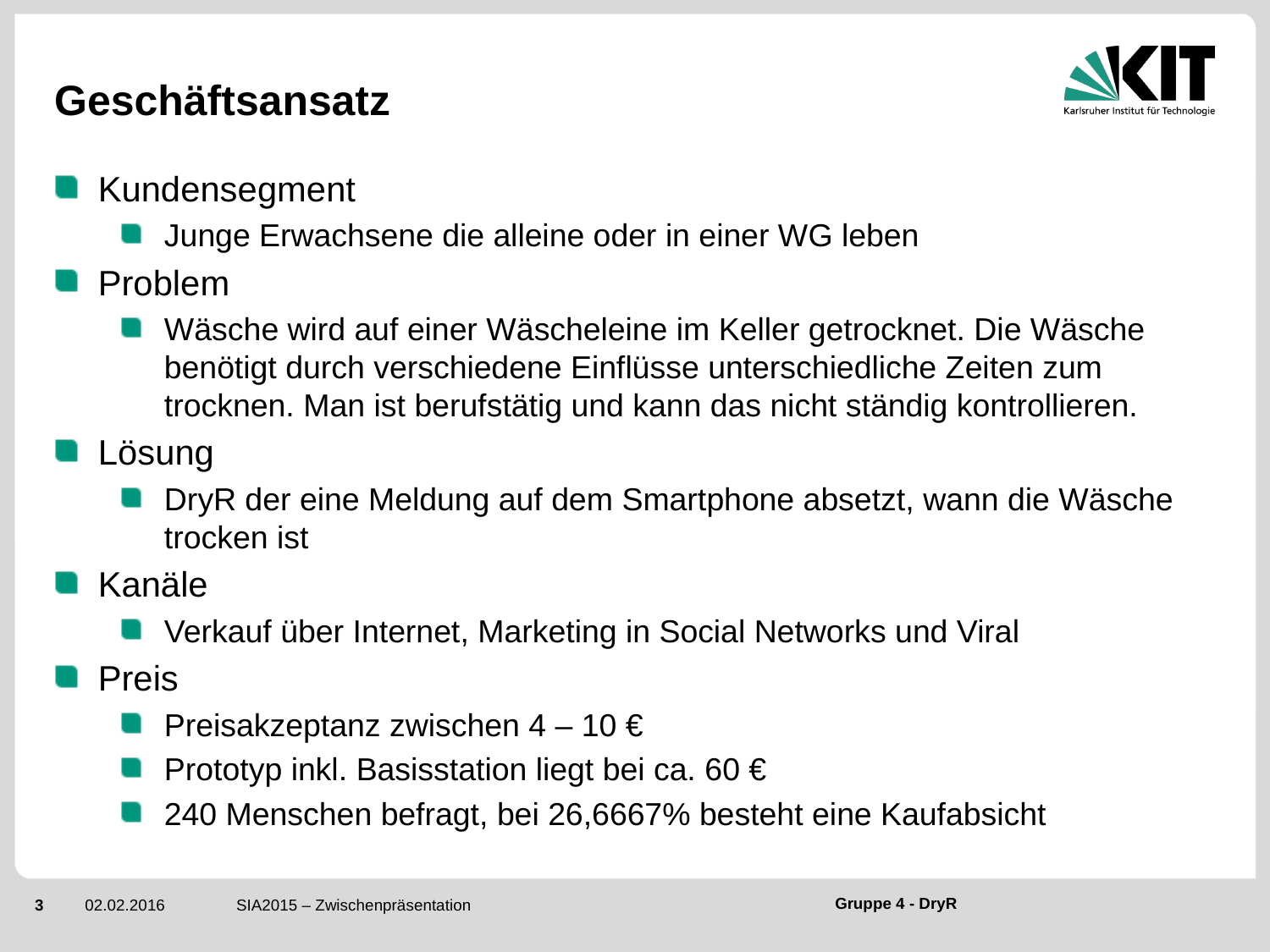

# Geschäftsansatz
Kundensegment
Junge Erwachsene die alleine oder in einer WG leben
Problem
Wäsche wird auf einer Wäscheleine im Keller getrocknet. Die Wäsche benötigt durch verschiedene Einflüsse unterschiedliche Zeiten zum trocknen. Man ist berufstätig und kann das nicht ständig kontrollieren.
Lösung
DryR der eine Meldung auf dem Smartphone absetzt, wann die Wäsche trocken ist
Kanäle
Verkauf über Internet, Marketing in Social Networks und Viral
Preis
Preisakzeptanz zwischen 4 – 10 €
Prototyp inkl. Basisstation liegt bei ca. 60 €
240 Menschen befragt, bei 26,6667% besteht eine Kaufabsicht
SIA2015 – Zwischenpräsentation